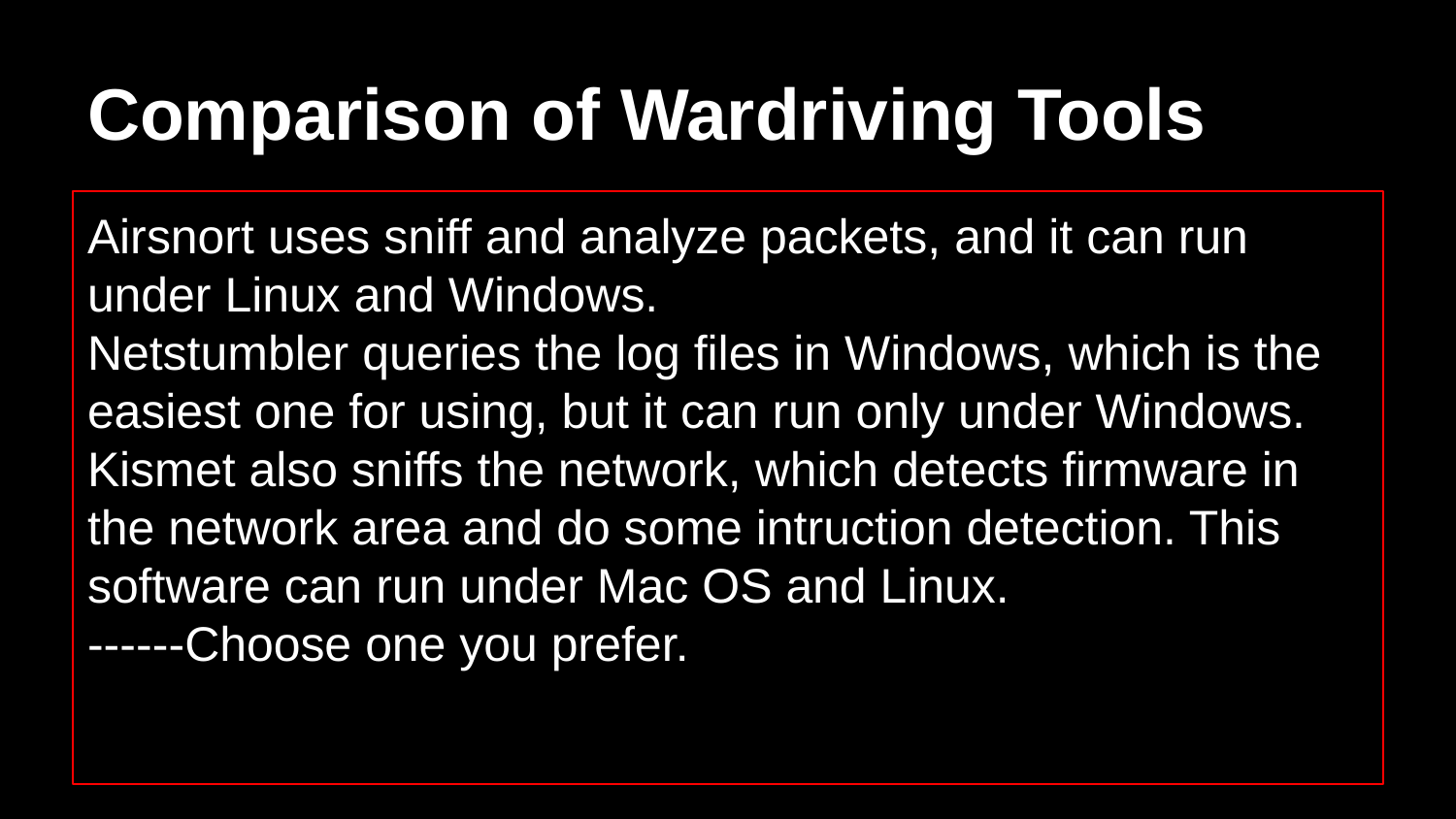

# Comparison of Wardriving Tools
Airsnort uses sniff and analyze packets, and it can run under Linux and Windows.
Netstumbler queries the log files in Windows, which is the easiest one for using, but it can run only under Windows.
Kismet also sniffs the network, which detects firmware in the network area and do some intruction detection. This software can run under Mac OS and Linux.
------Choose one you prefer.